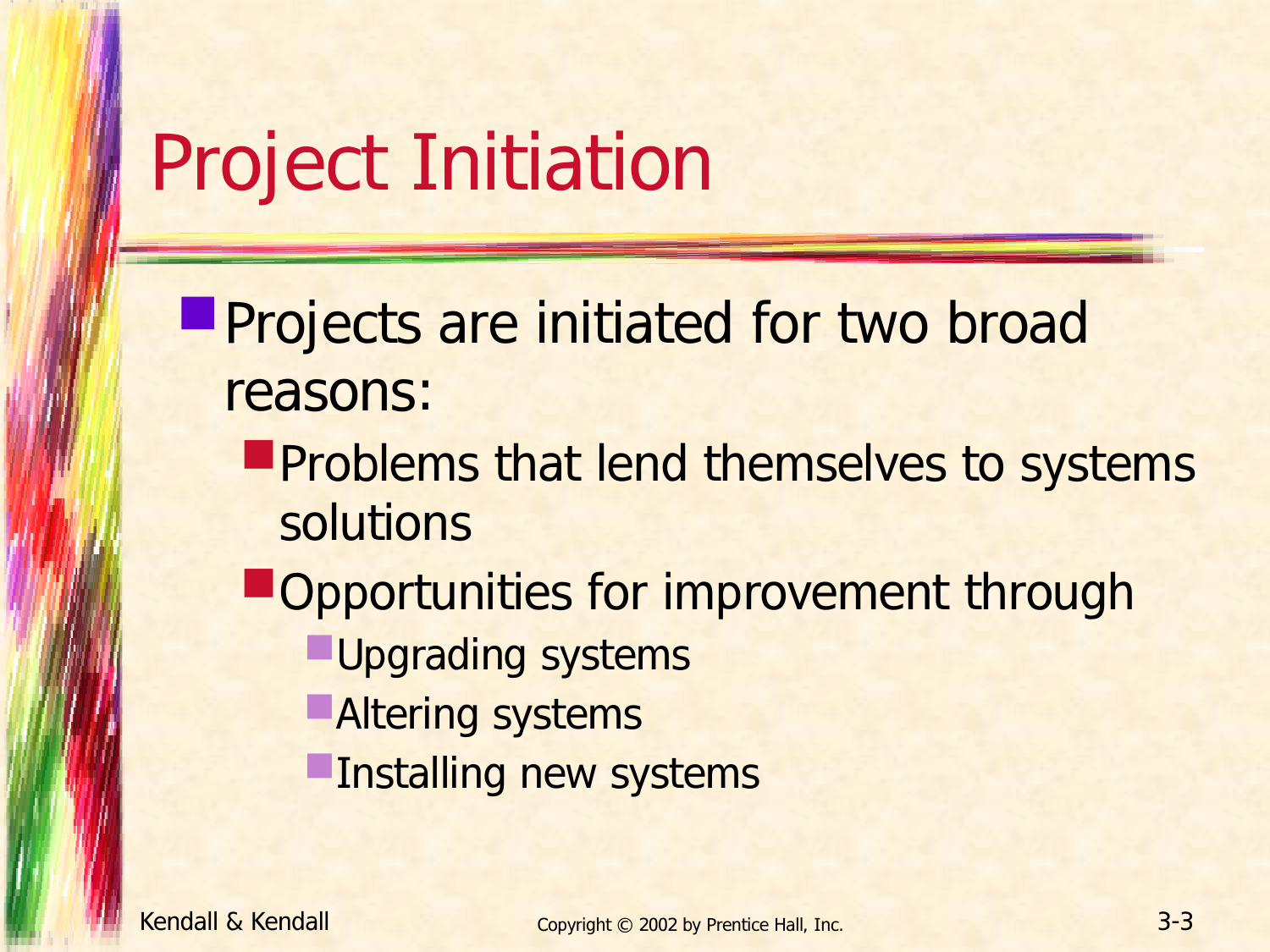

# Project Initiation
Projects are initiated for two broad reasons:
Problems that lend themselves to systems solutions
Opportunities for improvement through
Upgrading systems
Altering systems
Installing new systems
Kendall & Kendall
 Copyright © 2002 by Prentice Hall, Inc.
3-3